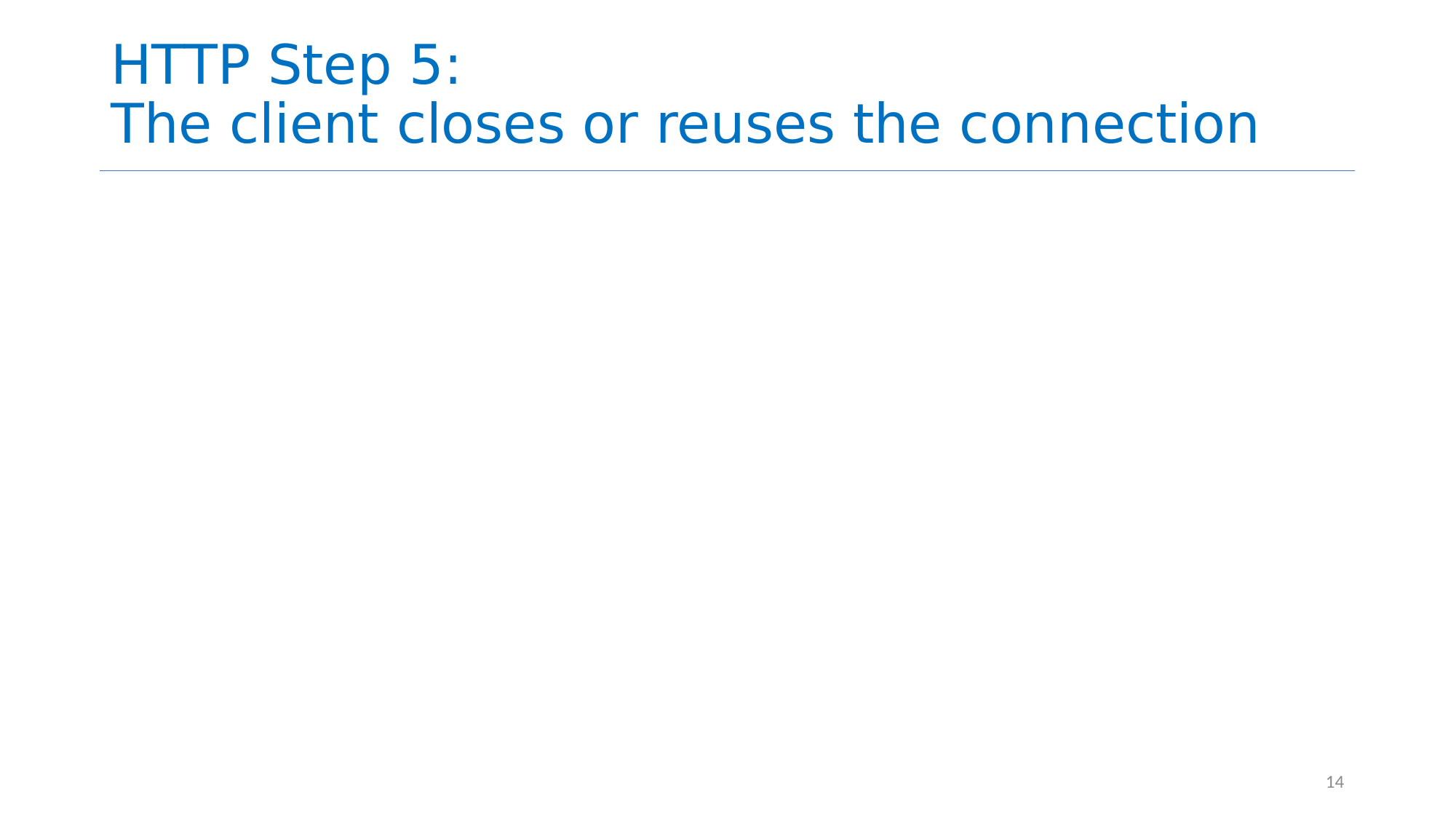

# HTTP Step 5: The client closes or reuses the connection

14